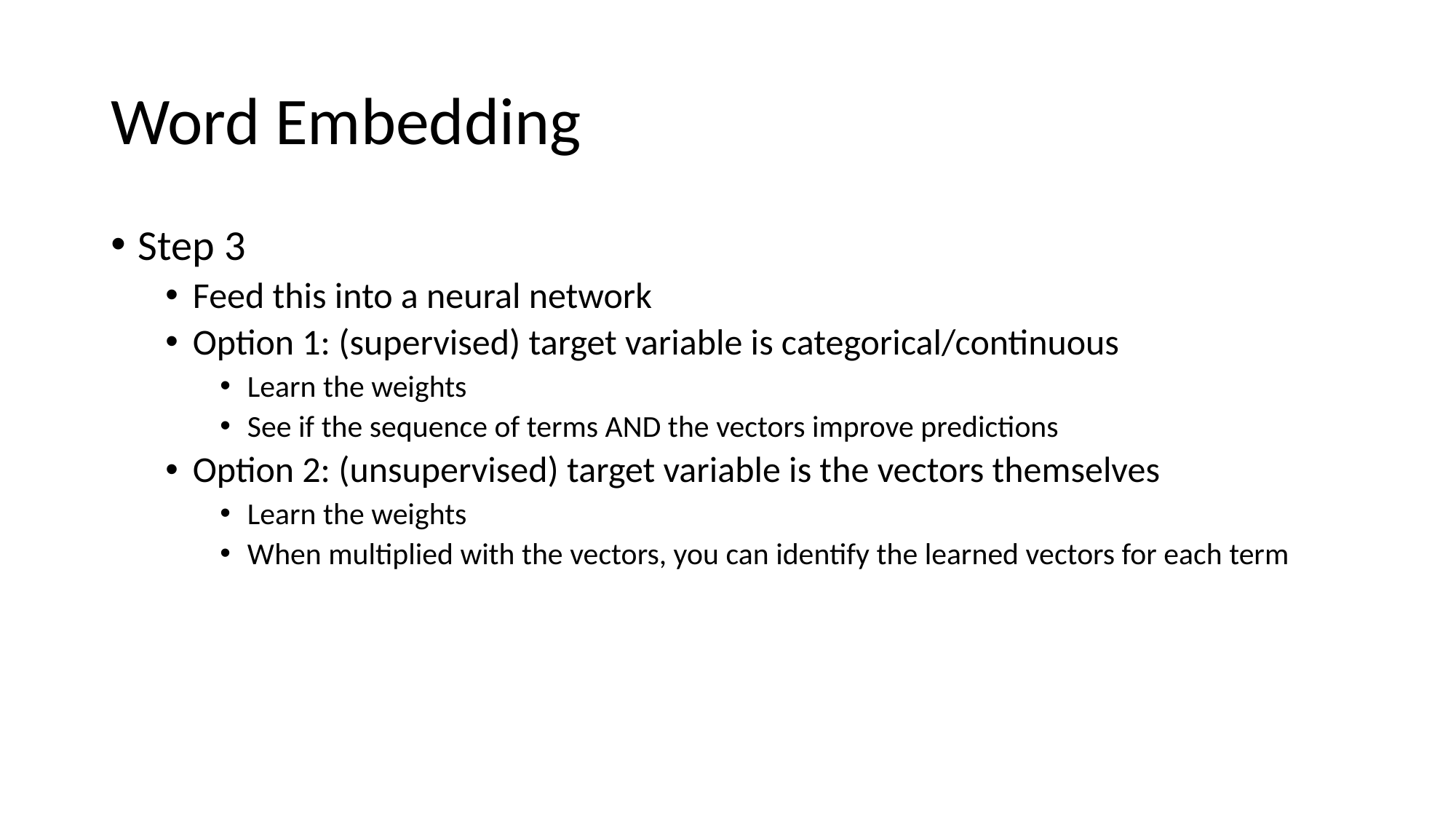

# Word Embedding
Step 3
Feed this into a neural network
Option 1: (supervised) target variable is categorical/continuous
Learn the weights
See if the sequence of terms AND the vectors improve predictions
Option 2: (unsupervised) target variable is the vectors themselves
Learn the weights
When multiplied with the vectors, you can identify the learned vectors for each term